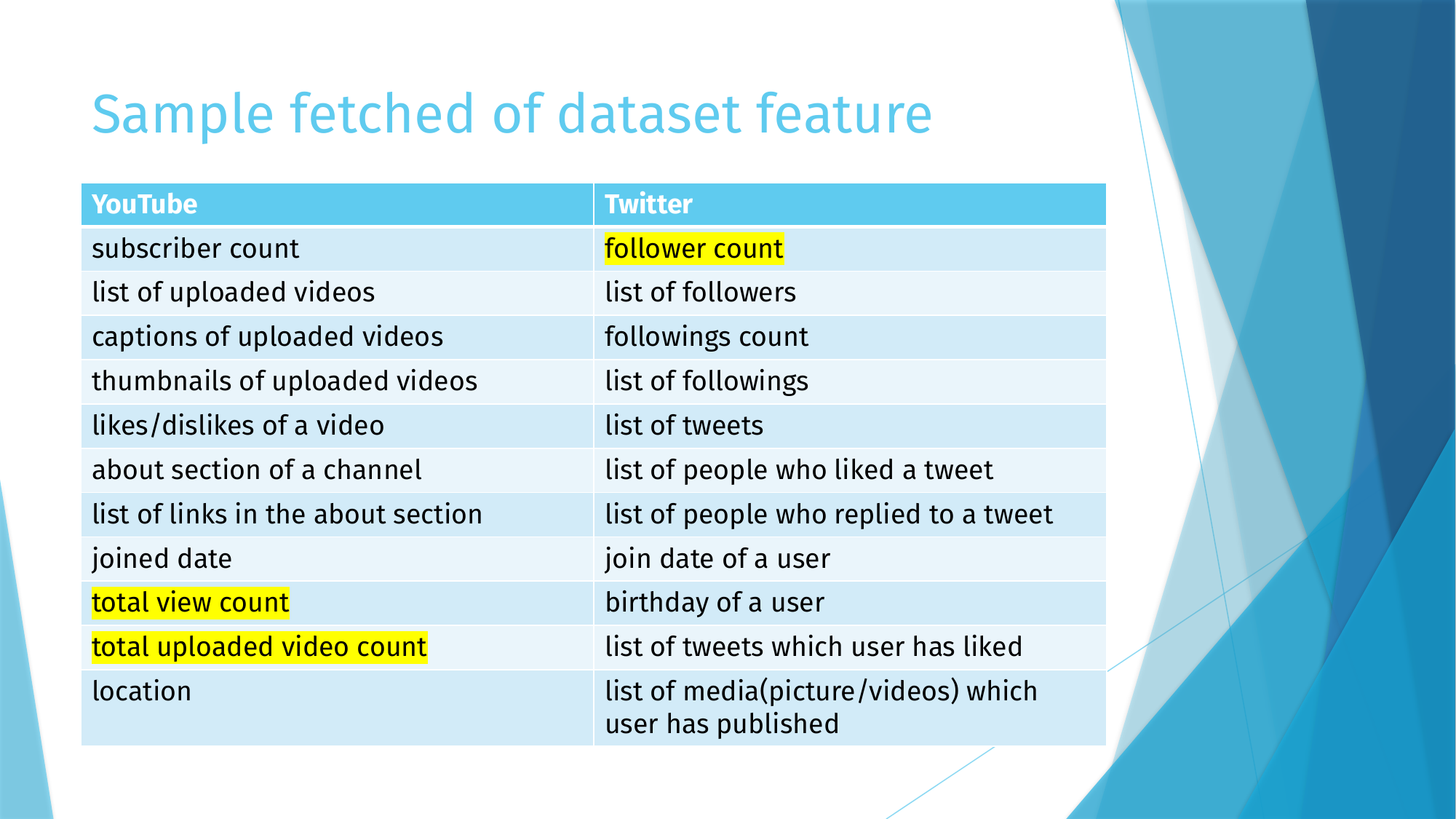

# Sample fetched of dataset feature
| YouTube | Twitter |
| --- | --- |
| subscriber count | follower count |
| list of uploaded videos | list of followers |
| captions of uploaded videos | followings count |
| thumbnails of uploaded videos | list of followings |
| likes/dislikes of a video | list of tweets |
| about section of a channel | list of people who liked a tweet |
| list of links in the about section | list of people who replied to a tweet |
| joined date | join date of a user |
| total view count | birthday of a user |
| total uploaded video count | list of tweets which user has liked |
| location | list of media(picture/videos) which user has published |